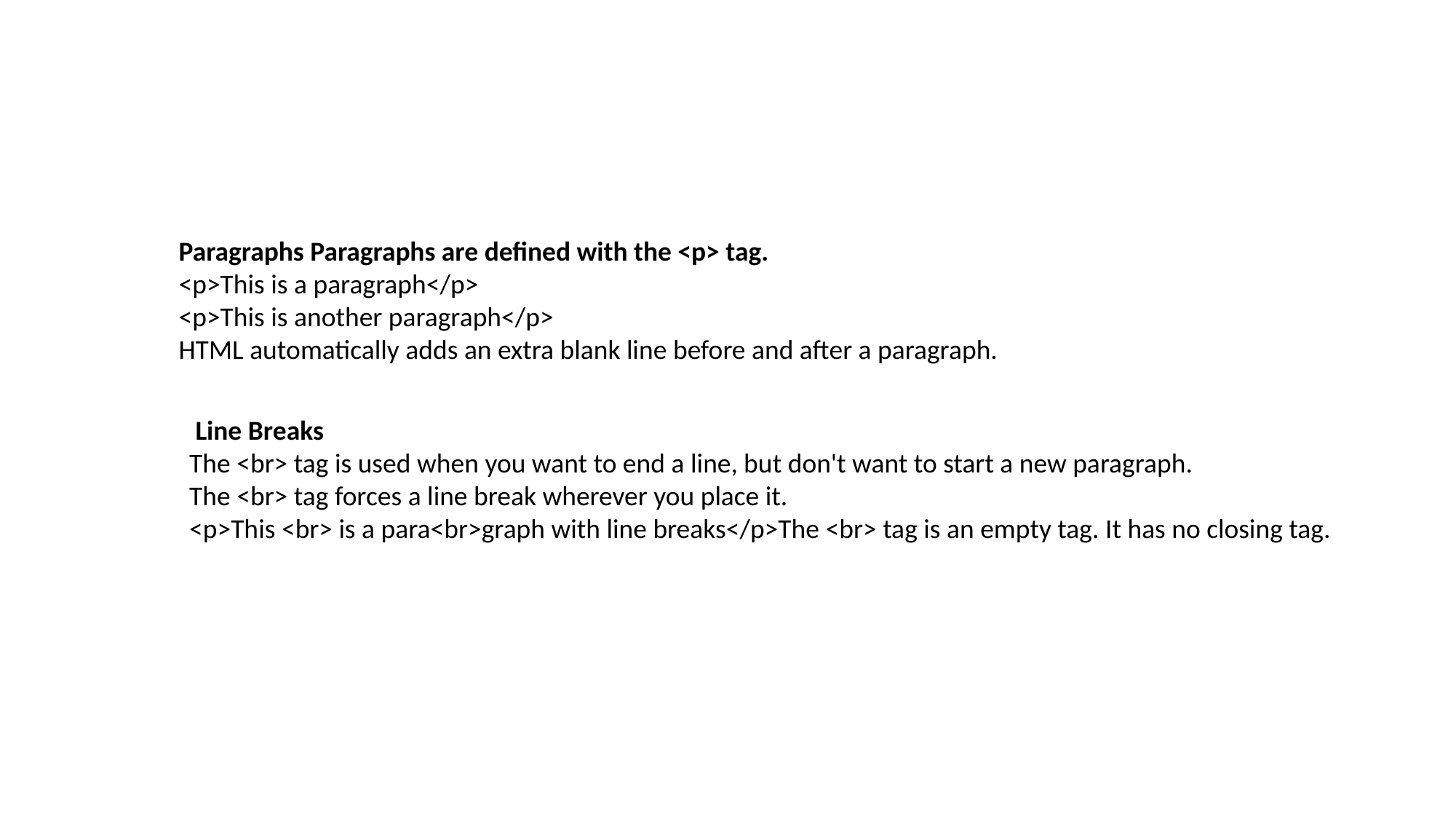

#

Paragraphs Paragraphs are defined with the <p> tag.
<p>This is a paragraph</p>
<p>This is another paragraph</p>
HTML automatically adds an extra blank line before and after a paragraph.
 Line Breaks
The <br> tag is used when you want to end a line, but don't want to start a new paragraph.
The <br> tag forces a line break wherever you place it.
<p>This <br> is a para<br>graph with line breaks</p>The <br> tag is an empty tag. It has no closing tag.